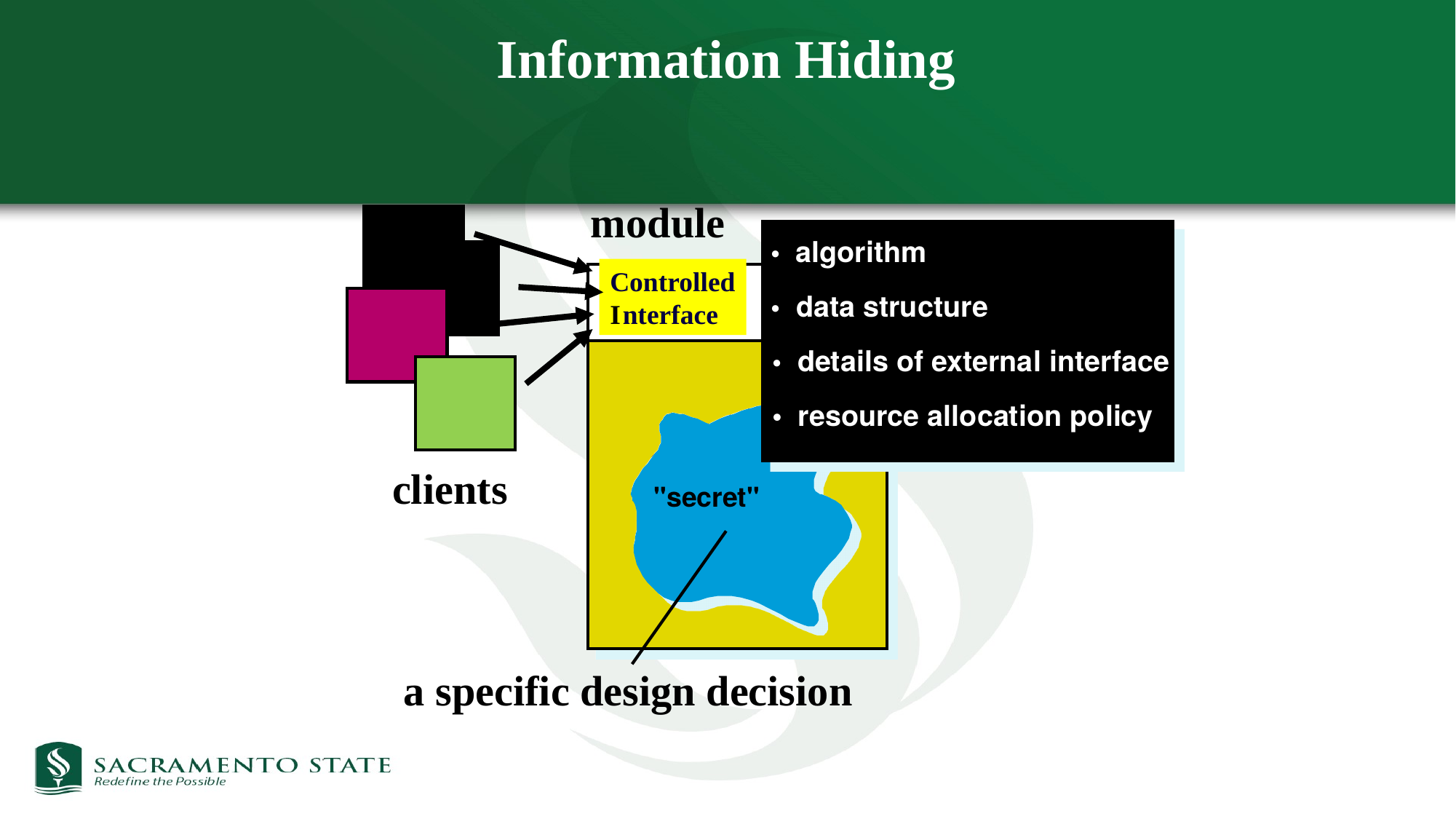

# Information Hiding
module

•  algorithm

Controlled
I

•  data structure

 nterface

•  details of external interface

•  resource allocation policy

clients
"secret"

a specific design decision